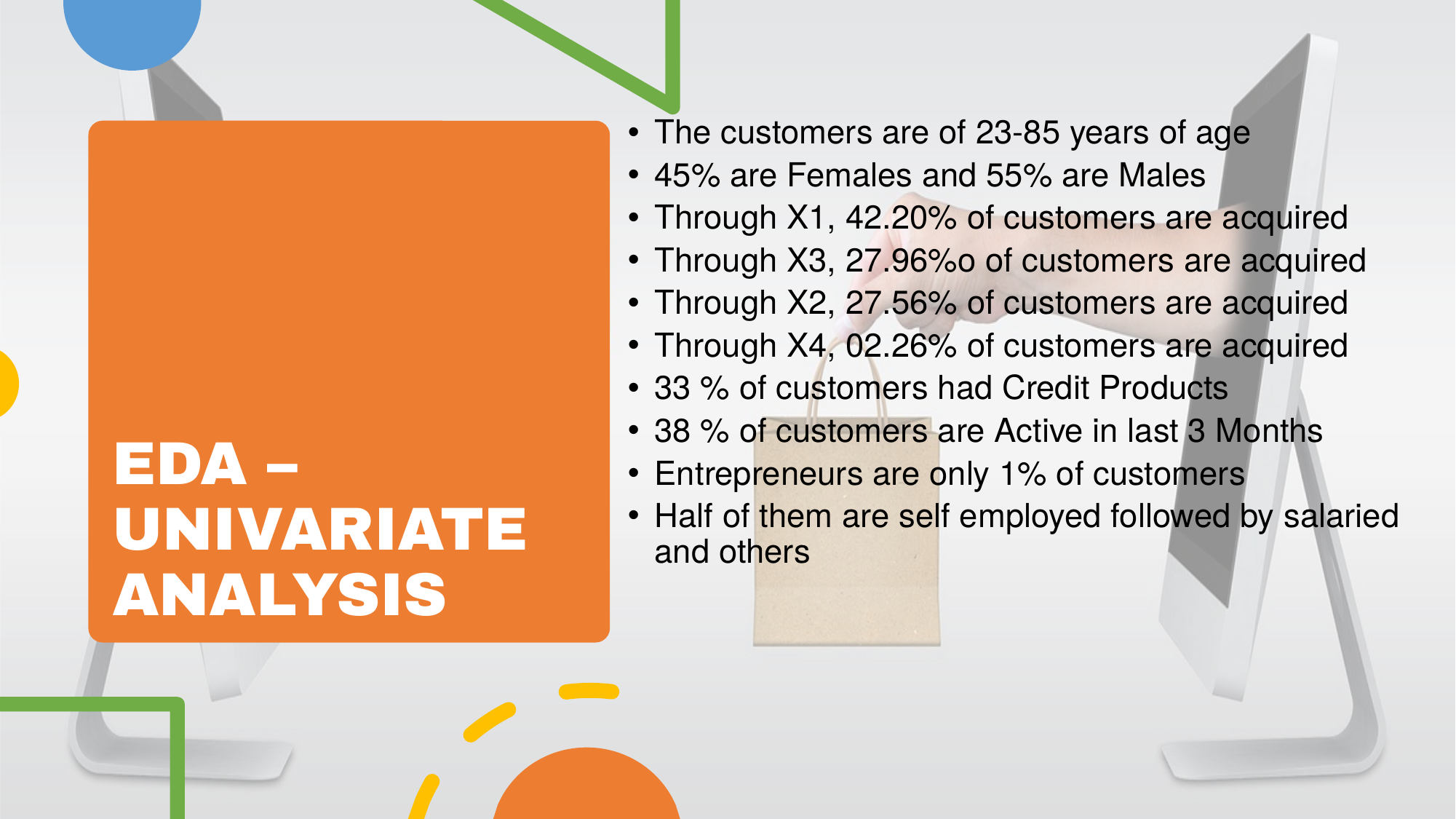

The customers are of 23-85 years of age
45% are Females and 55% are Males
Through X1, 42.20% of customers are acquired
Through X3, 27.96%o of customers are acquired
Through X2, 27.56% of customers are acquired
Through X4, 02.26% of customers are acquired
33 % of customers had Credit Products
38 % of customers are Active in last 3 Months
Entrepreneurs are only 1% of customers
Half of them are self employed followed by salaried and others

# EDA – UNIVARIATE ANALYSIS